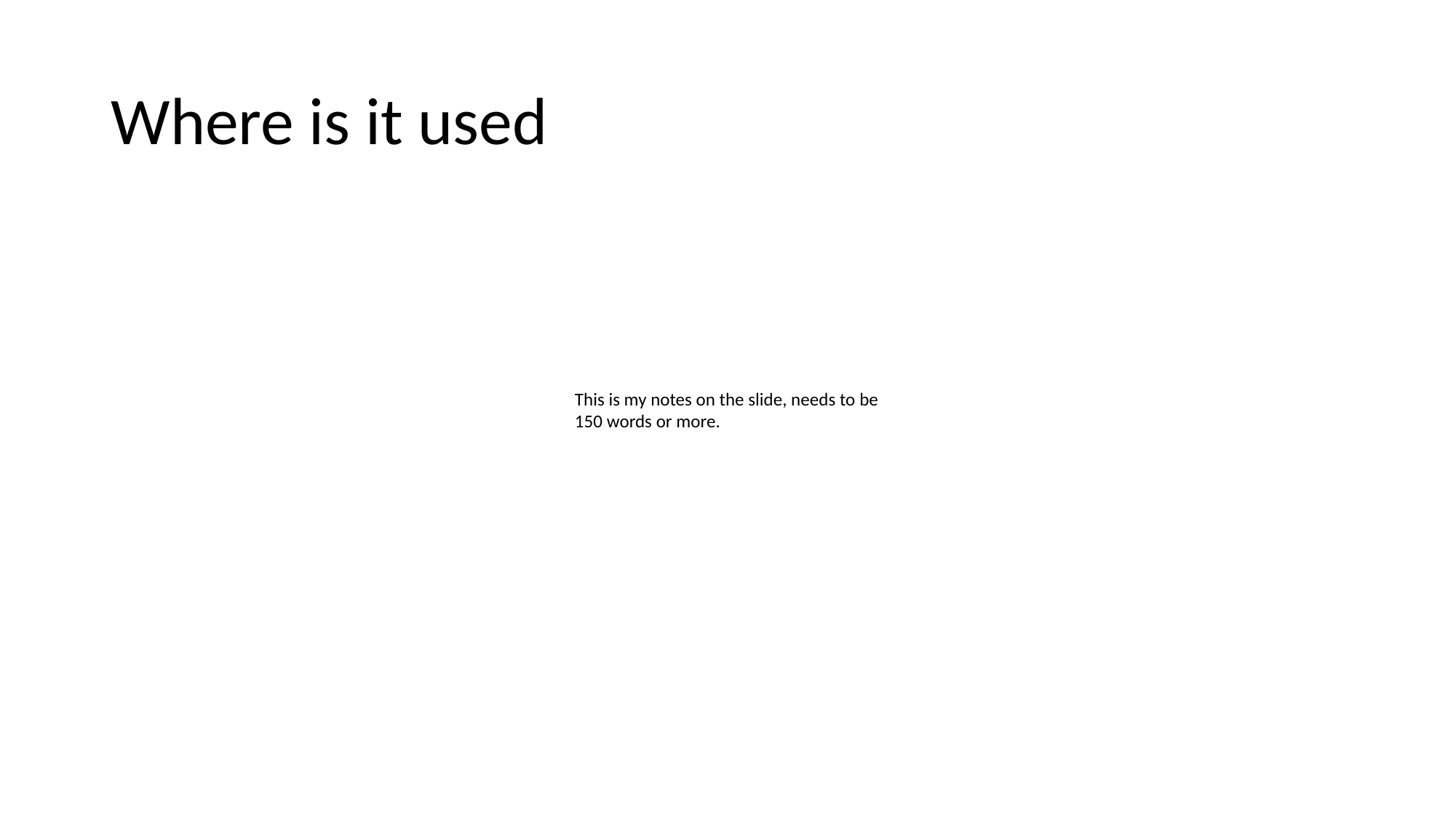

# Where is it used

This is my notes on the slide, needs to be 150 words or more.